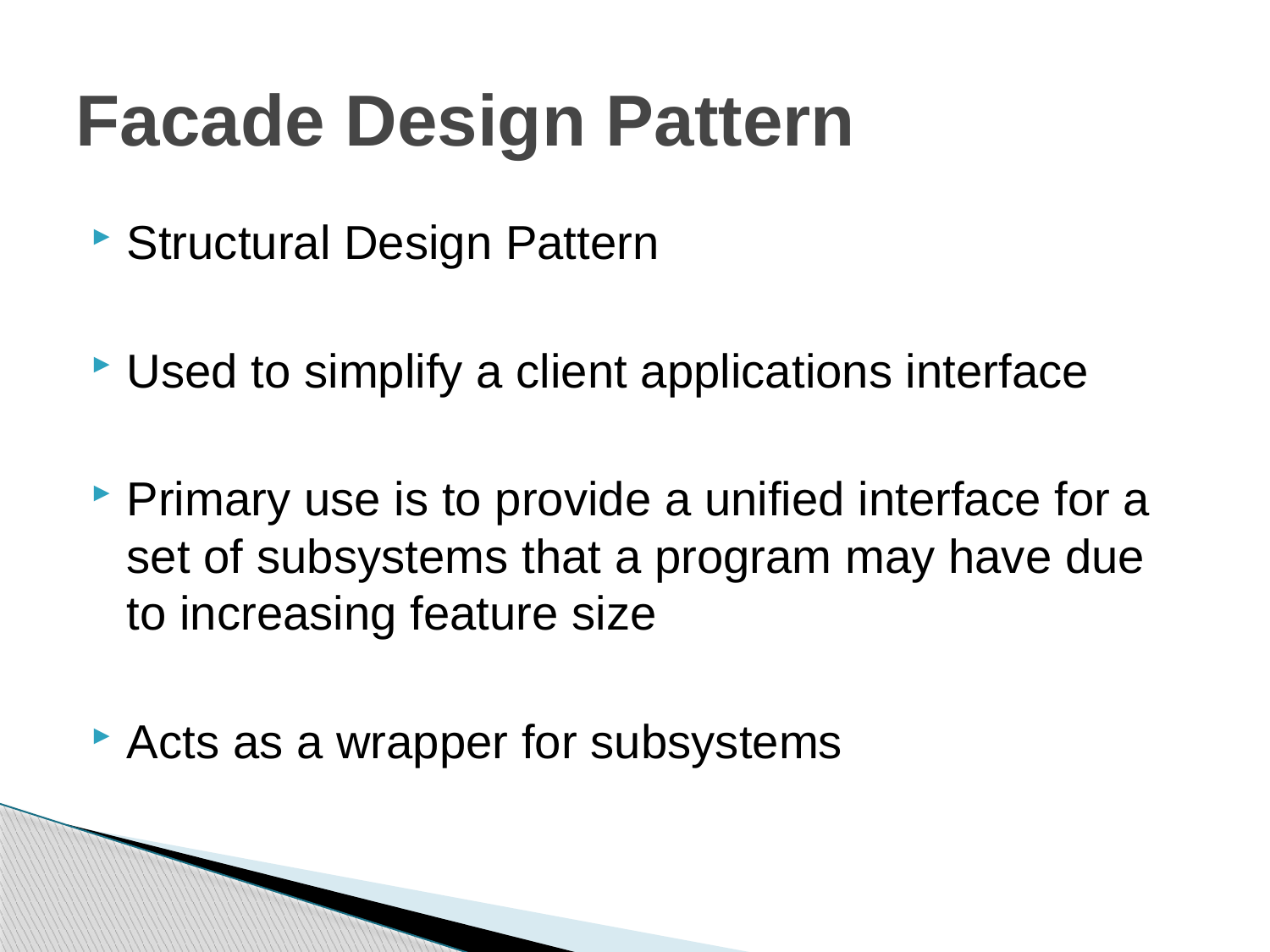

# Facade Design Pattern
Structural Design Pattern

Used to simplify a client applications interface

Primary use is to provide a unified interface for a set of subsystems that a program may have due to increasing feature size

Acts as a wrapper for subsystems